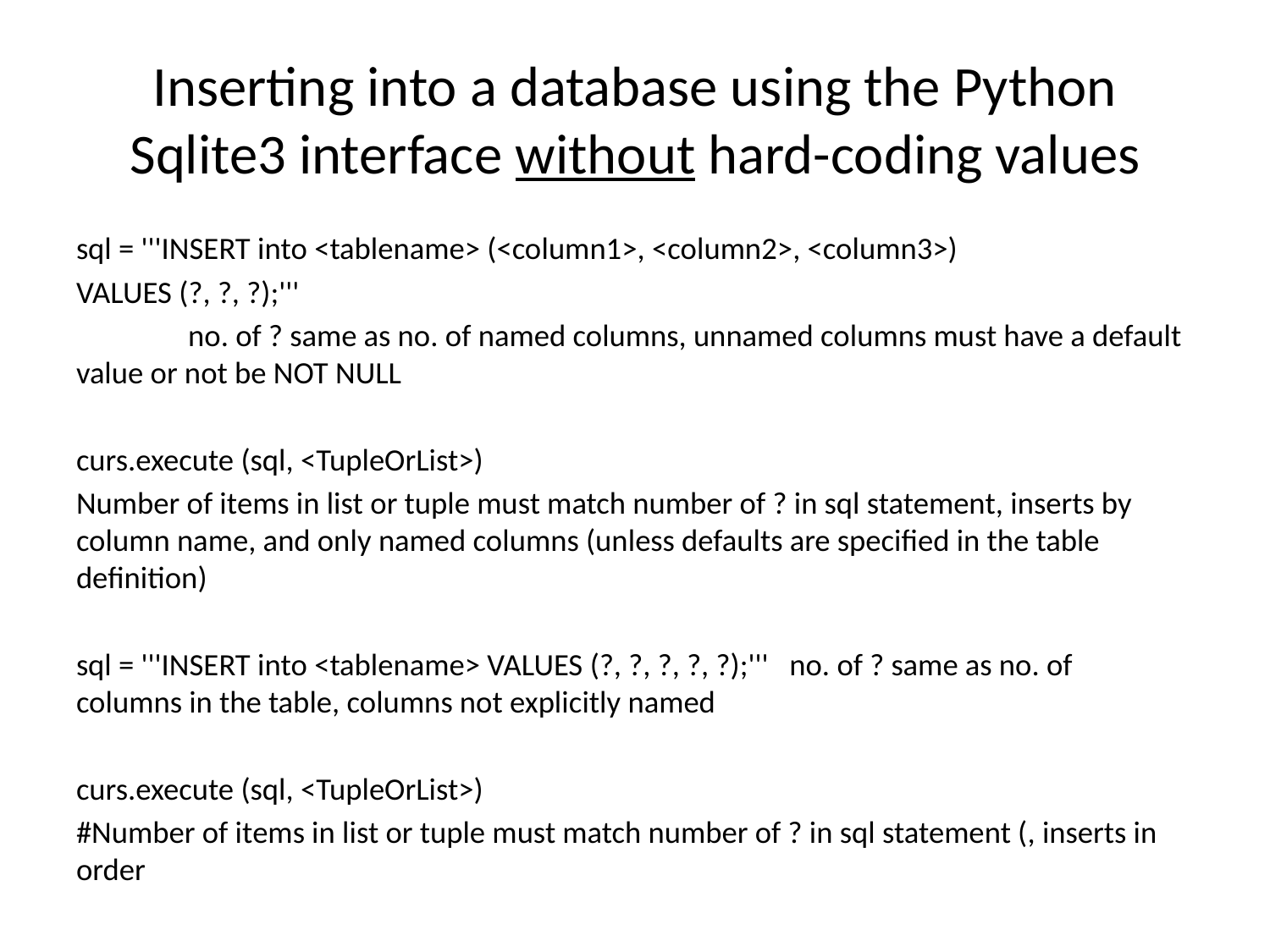

# Inserting into a database using the Python Sqlite3 interface without hard-coding values
sql = '''INSERT into <tablename> (<column1>, <column2>, <column3>)
VALUES (?, ?, ?);'''
	no. of ? same as no. of named columns, unnamed columns must have a default value or not be NOT NULL

curs.execute (sql, <TupleOrList>)
Number of items in list or tuple must match number of ? in sql statement, inserts by column name, and only named columns (unless defaults are specified in the table definition)

sql = '''INSERT into <tablename> VALUES (?, ?, ?, ?, ?);'''   no. of ? same as no. of  columns in the table, columns not explicitly named

curs.execute (sql, <TupleOrList>)
#Number of items in list or tuple must match number of ? in sql statement (, inserts in order